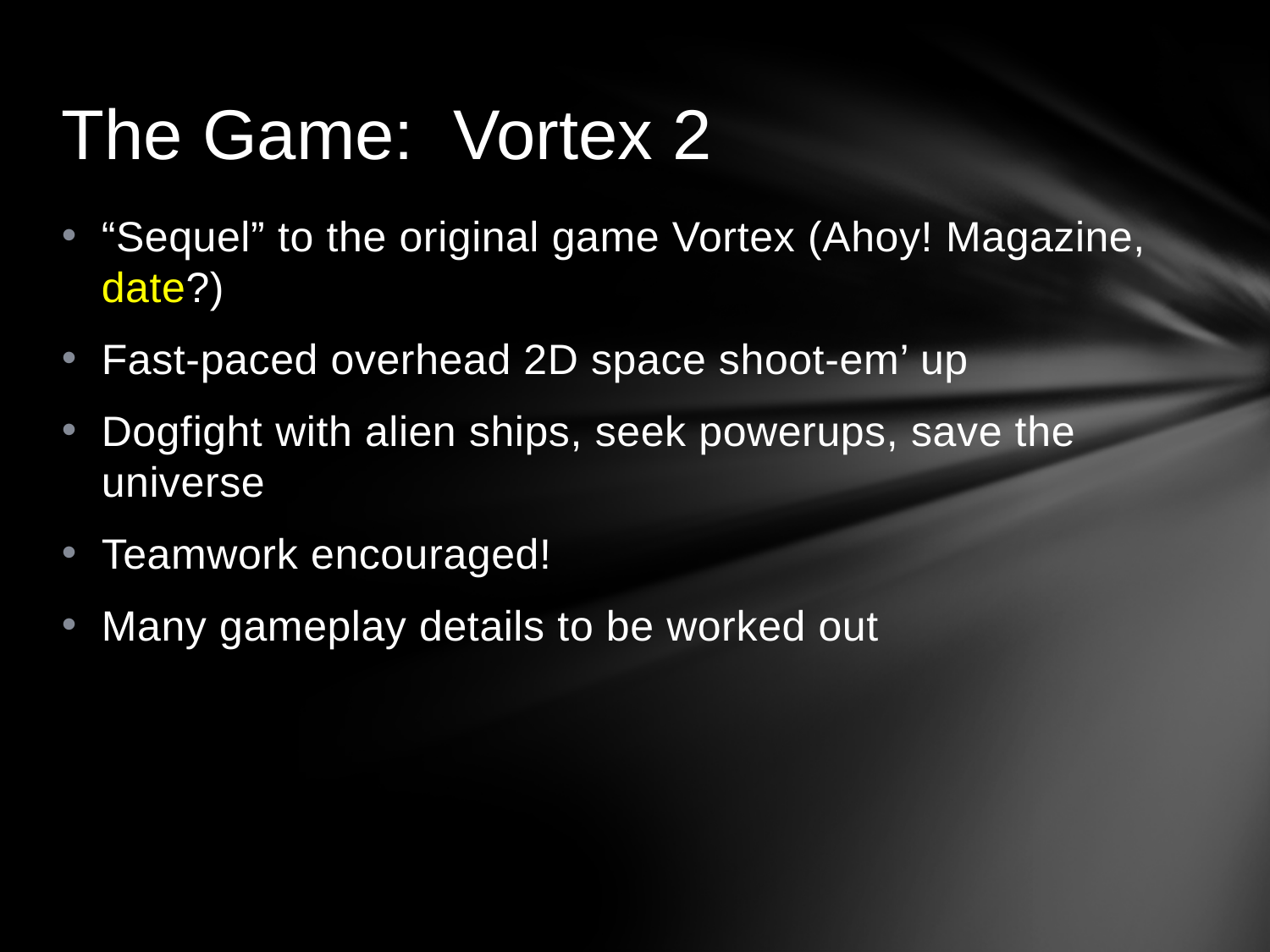

# The Game:  Vortex 2
“Sequel” to the original game Vortex (Ahoy! Magazine, date?)
Fast-paced overhead 2D space shoot-em’ up
Dogfight with alien ships, seek powerups, save the universe
Teamwork encouraged!
Many gameplay details to be worked out